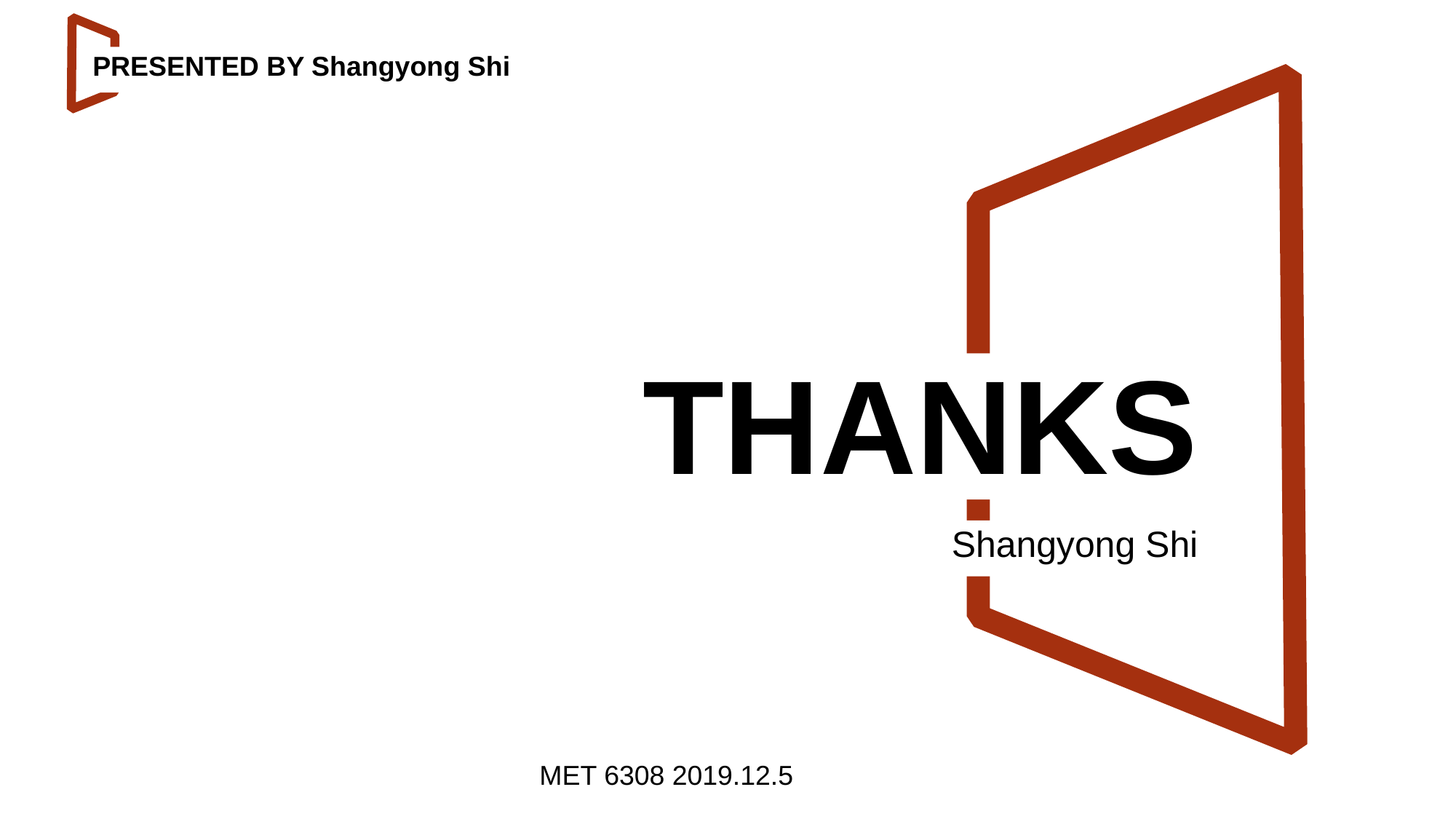

PRESENTED BY Shangyong Shi
THANKS
Shangyong Shi
MET 6308 2019.12.5